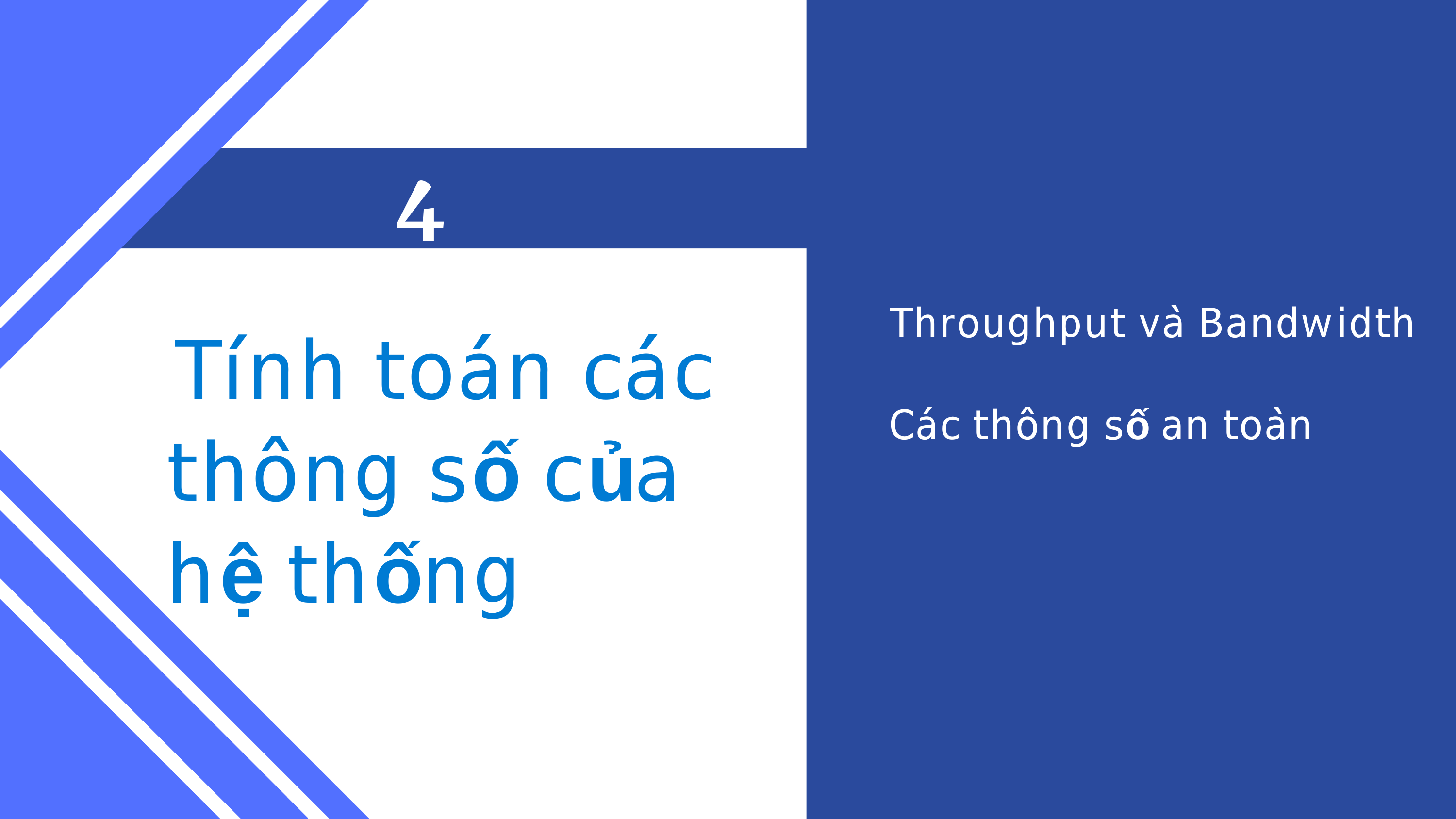

4
Throughput và Bandwidth

Các thông số an toàn
Tính toán các thông số của hệ thống